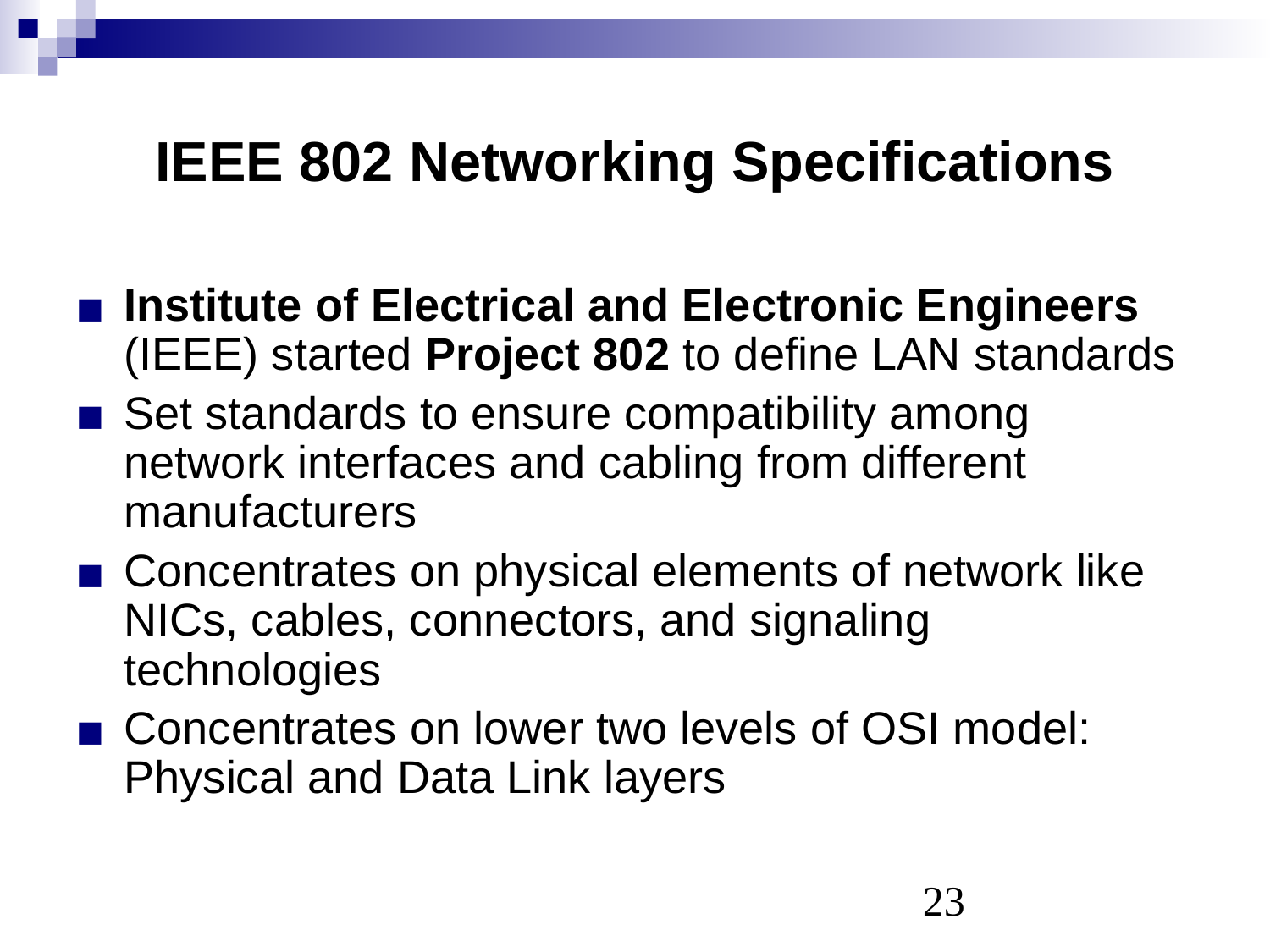

# IEEE 802 Networking Specifications
Institute of Electrical and Electronic Engineers (IEEE) started Project 802 to define LAN standards
Set standards to ensure compatibility among network interfaces and cabling from different manufacturers
Concentrates on physical elements of network like NICs, cables, connectors, and signaling technologies
Concentrates on lower two levels of OSI model: Physical and Data Link layers
23